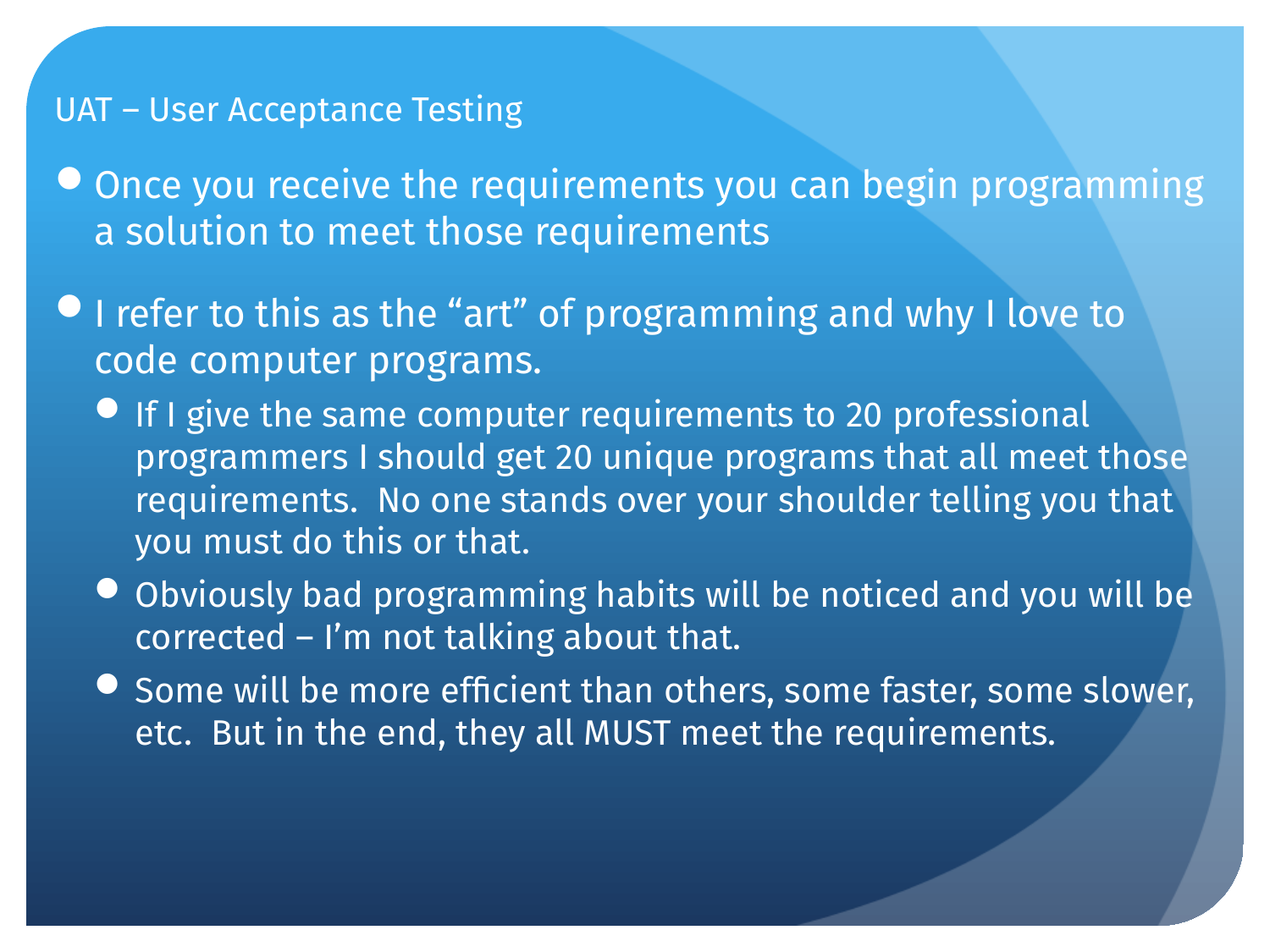

# UAT – User Acceptance Testing
Once you receive the requirements you can begin programming a solution to meet those requirements
I refer to this as the “art” of programming and why I love to code computer programs.
If I give the same computer requirements to 20 professional programmers I should get 20 unique programs that all meet those requirements.  No one stands over your shoulder telling you that you must do this or that.
Obviously bad programming habits will be noticed and you will be corrected – I’m not talking about that.
Some will be more efficient than others, some faster, some slower, etc.  But in the end, they all MUST meet the requirements.